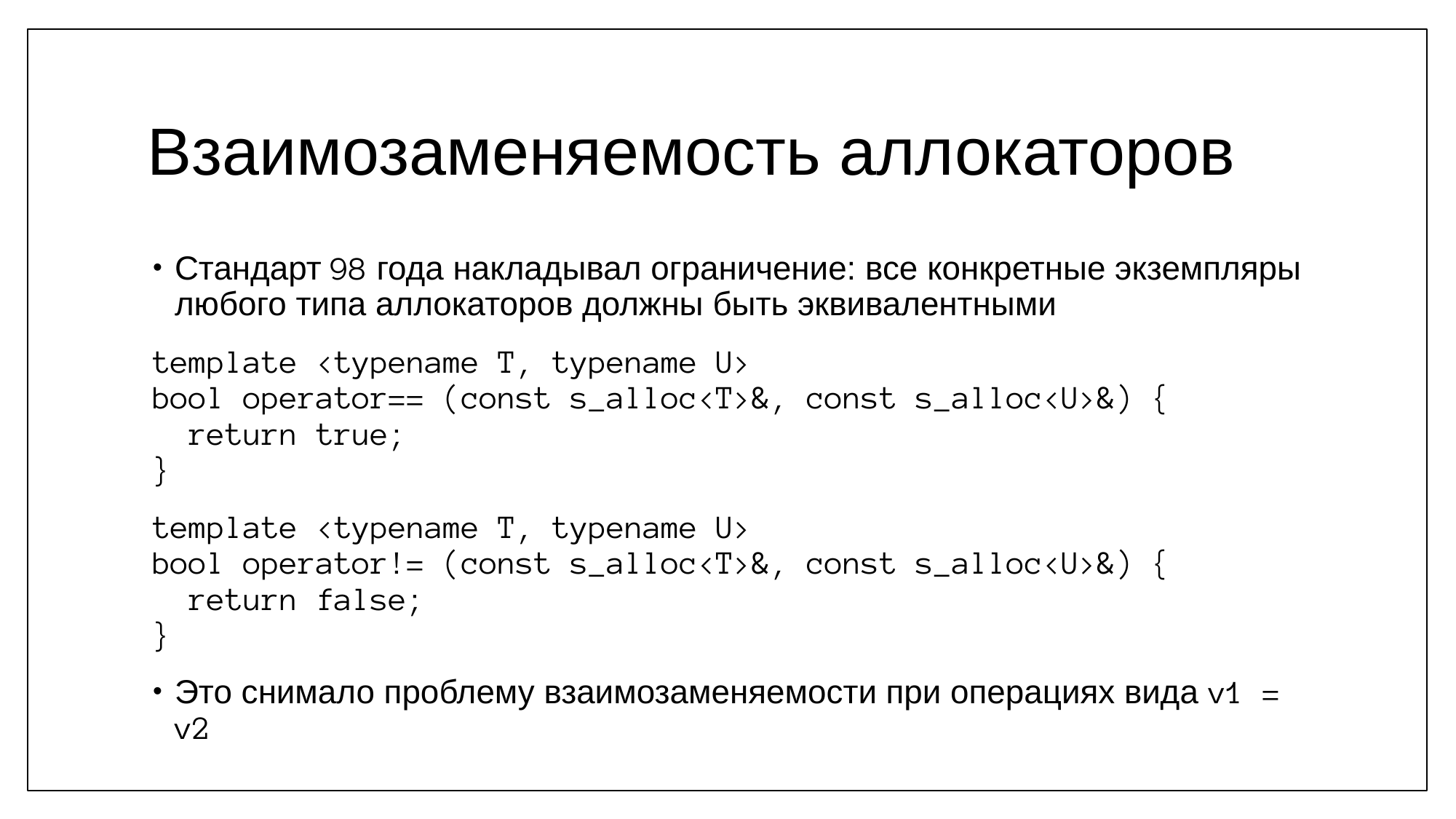

# Взаимозаменяемость аллокаторов
Стандарт 98 года накладывал ограничение: все конкретные экземпляры любого типа аллокаторов должны быть эквивалентными
template <typename T, typename U>
bool operator== (const s_alloc<T>&, const s_alloc<U>&) {
  return true;
}
template <typename T, typename U>
bool operator!= (const s_alloc<T>&, const s_alloc<U>&) {
  return false;
}
Это снимало проблему взаимозаменяемости при операциях вида v1 = v2